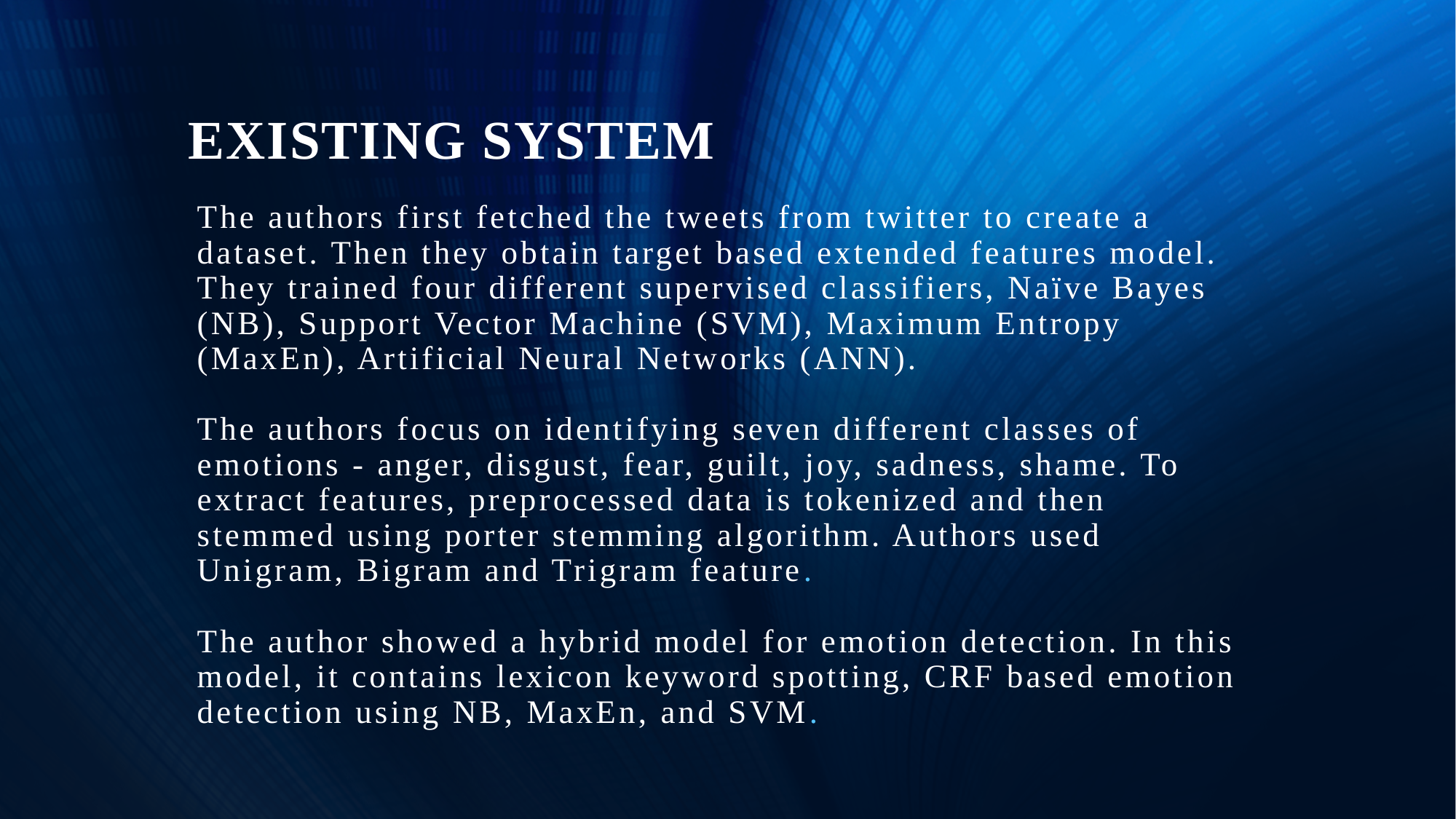

# EXISTING SYSTEM
The authors first fetched the tweets from twitter to create a dataset. Then they obtain target based extended features model. They trained four different supervised classifiers, Naïve Bayes (NB), Support Vector Machine (SVM), Maximum Entropy (MaxEn), Artificial Neural Networks (ANN).

The authors focus on identifying seven different classes of emotions - anger, disgust, fear, guilt, joy, sadness, shame. To extract features, preprocessed data is tokenized and then stemmed using porter stemming algorithm. Authors used Unigram, Bigram and Trigram feature.

The author showed a hybrid model for emotion detection. In this model, it contains lexicon keyword spotting, CRF based emotion detection using NB, MaxEn, and SVM.